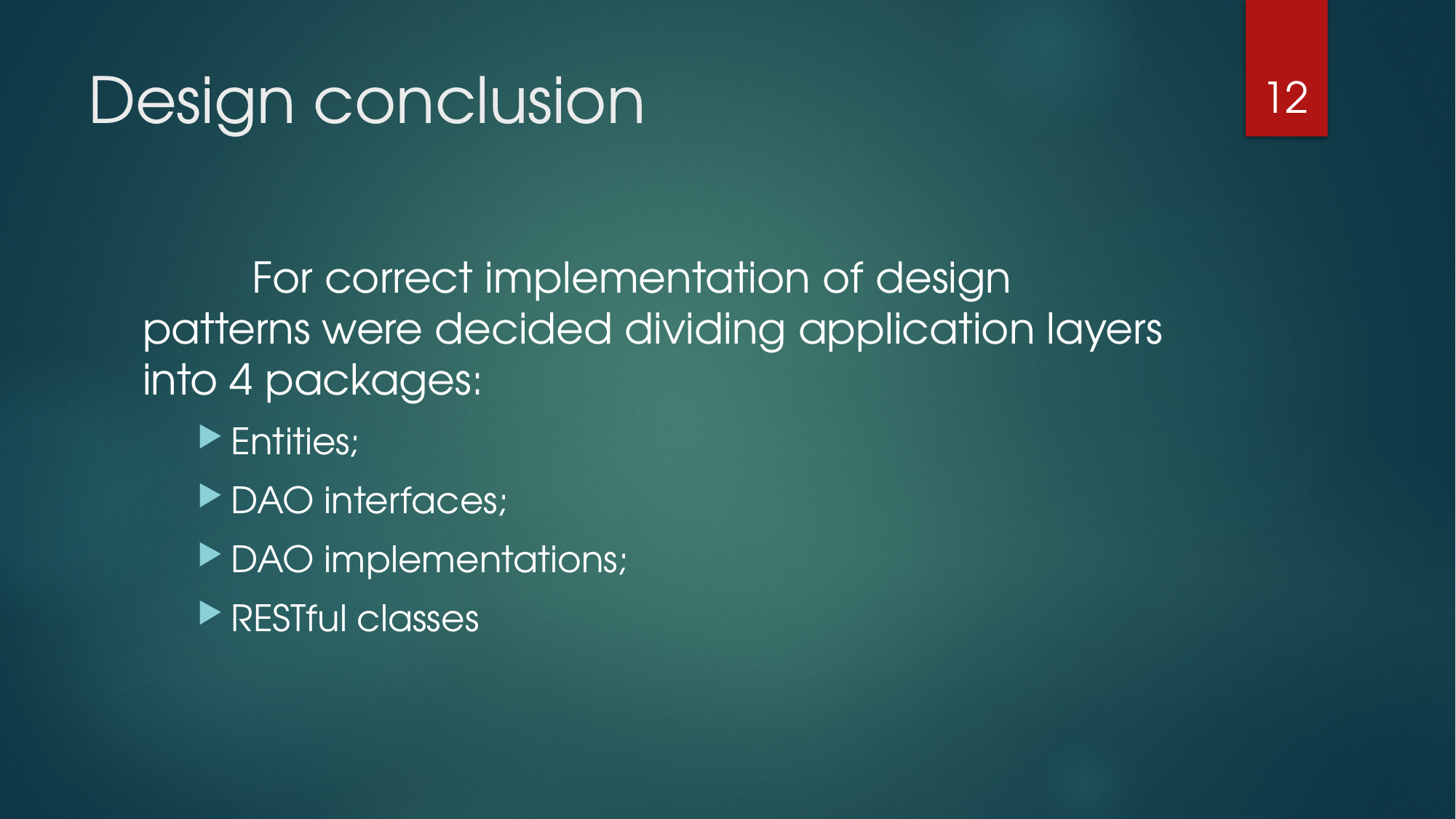

12
# Design conclusion
	For correct implementation of design patterns were decided dividing application layers into 4 packages:
Entities;
DAO interfaces;
DAO implementations;
RESTful classes